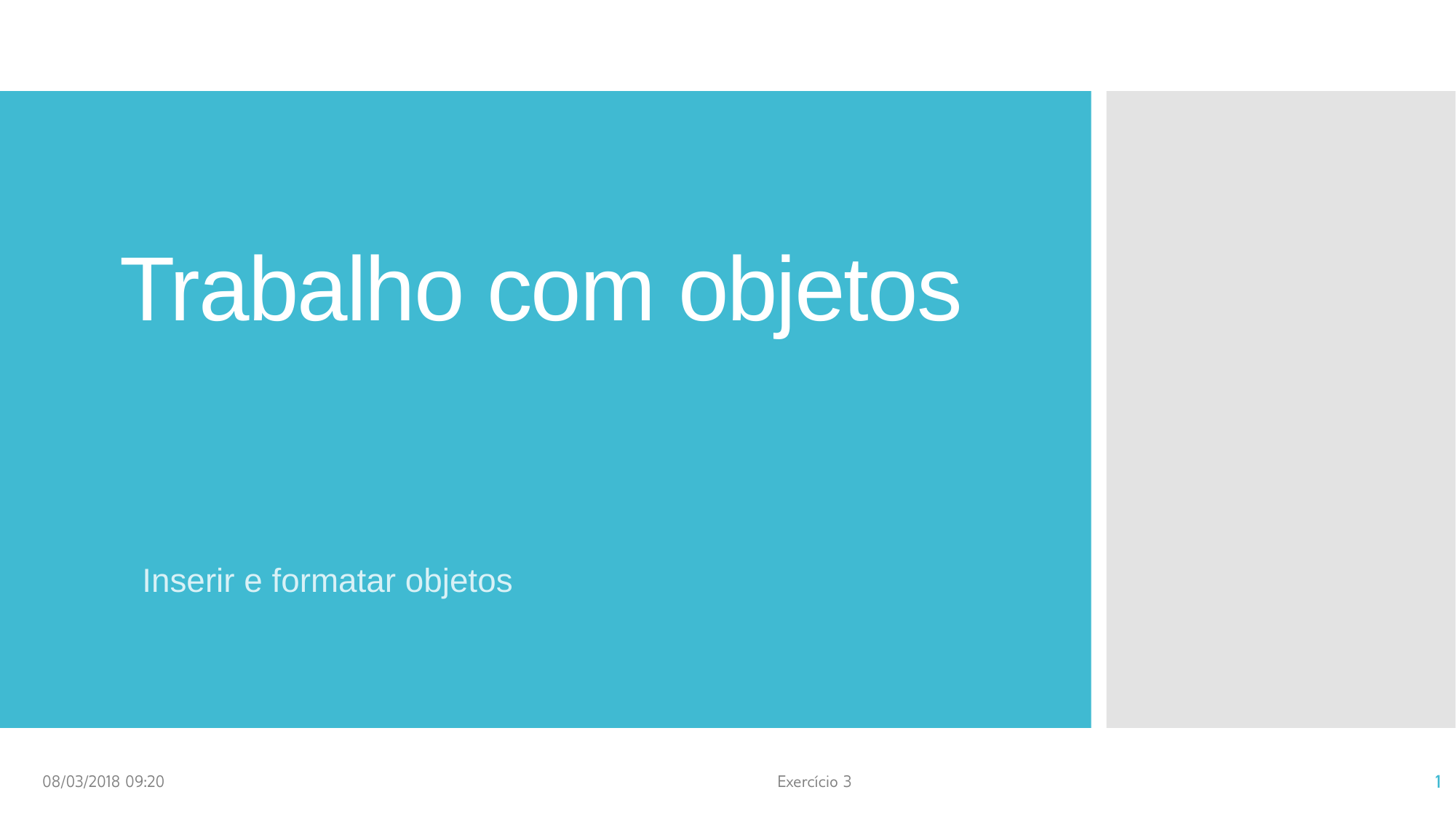

# Trabalho com objetos
Inserir e formatar objetos
08/03/2018 09:20
Exercício 3
1